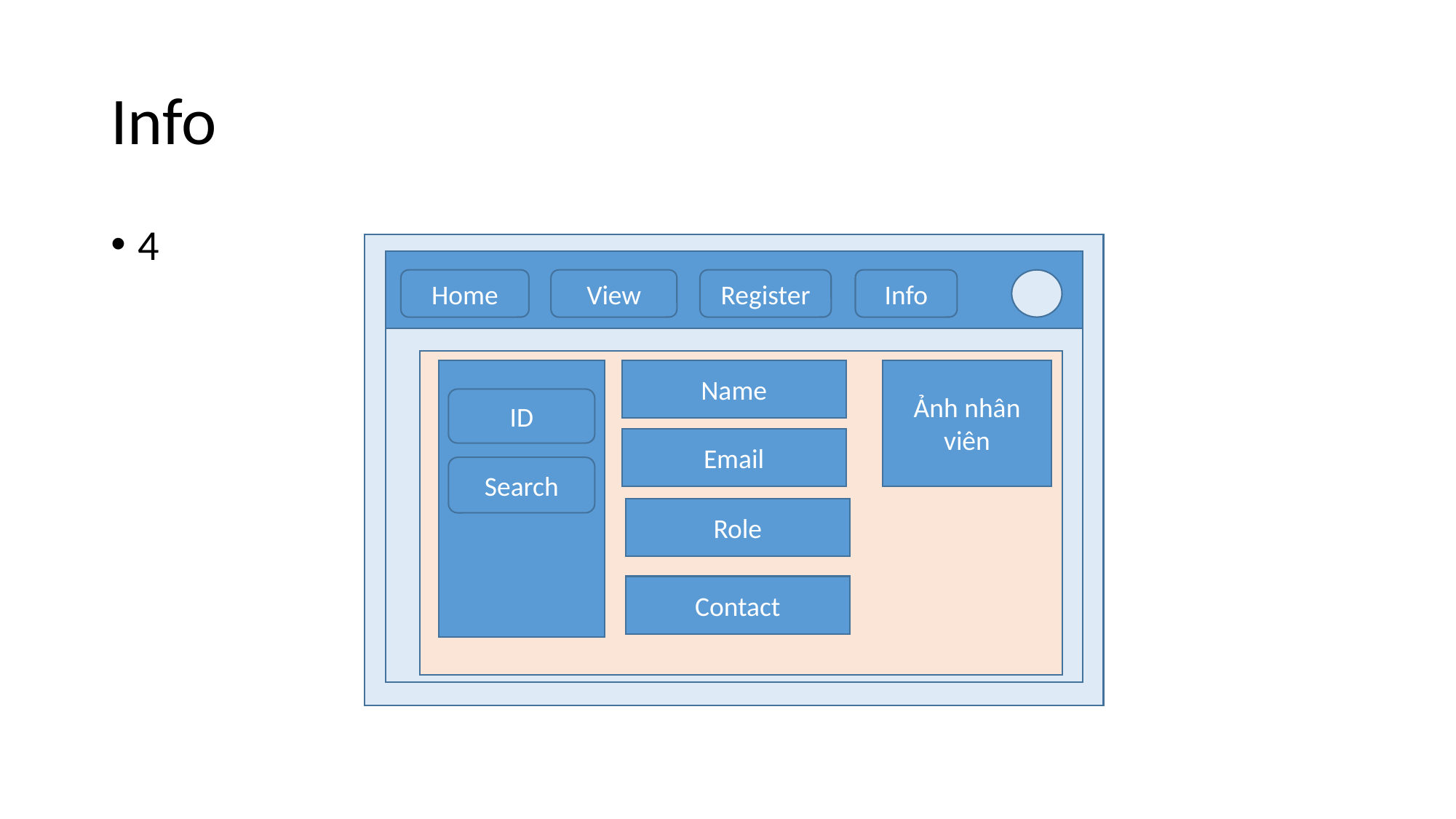

# Info
4

Home
View
Register
Info

Name
Ảnh nhân viên
ID
Email
Search
Role
Contact